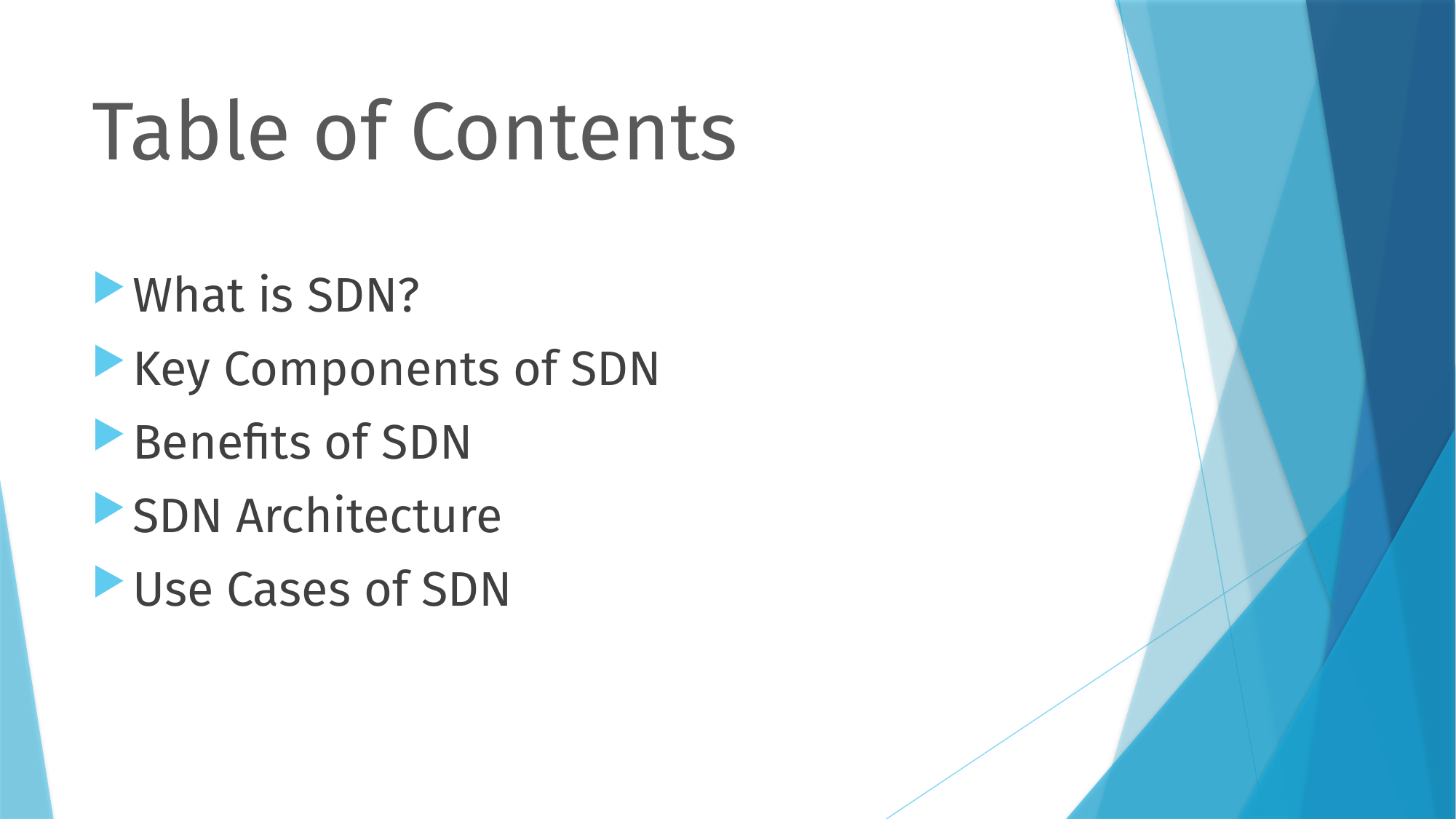

# Table of Contents
What is SDN?
Key Components of SDN
Benefits of SDN
SDN Architecture
Use Cases of SDN